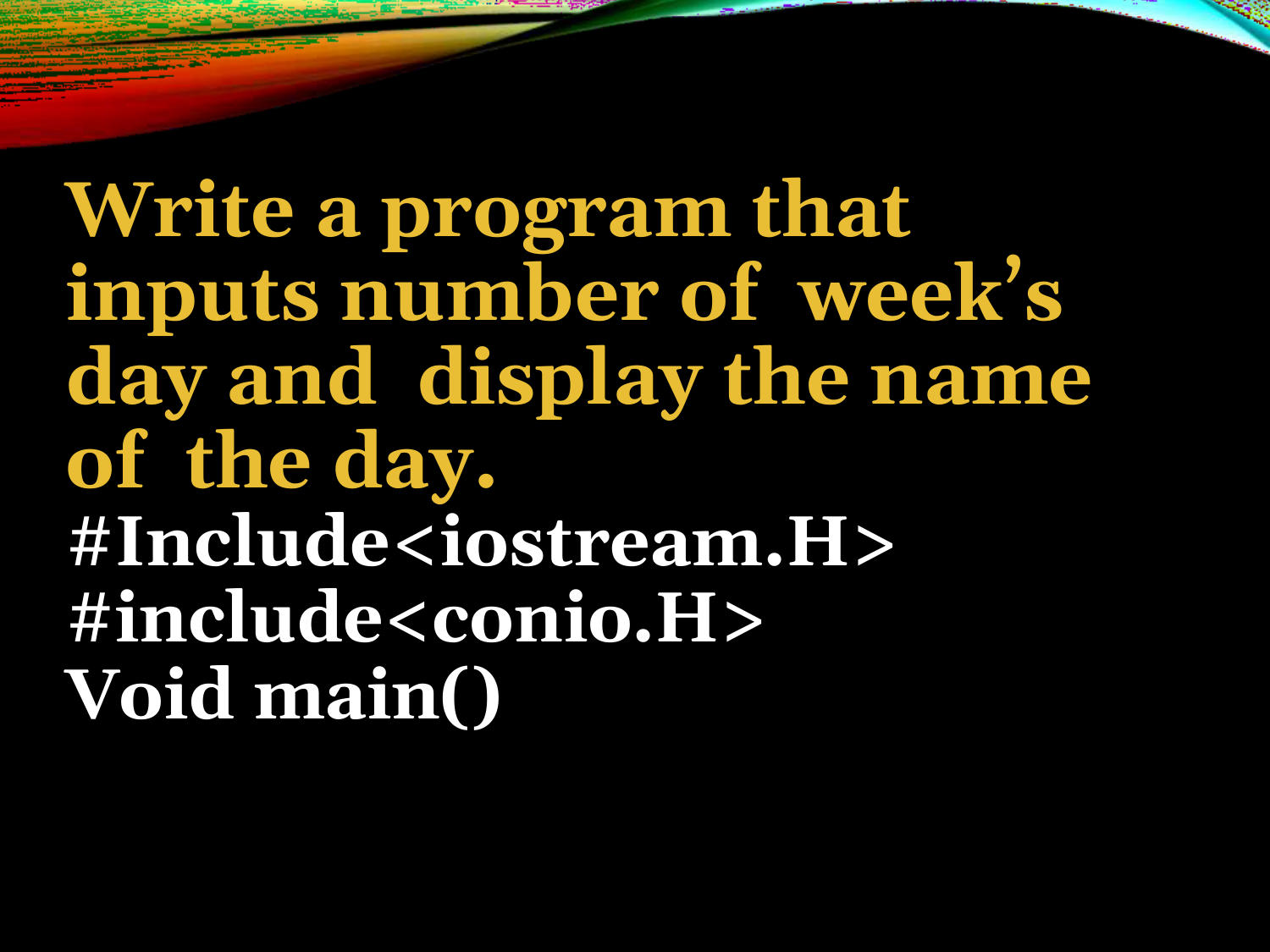

Write a program that  inputs number of  week’s day and  display the name of  the day.  #Include<iostream.H>  #include<conio.H>
Void main()